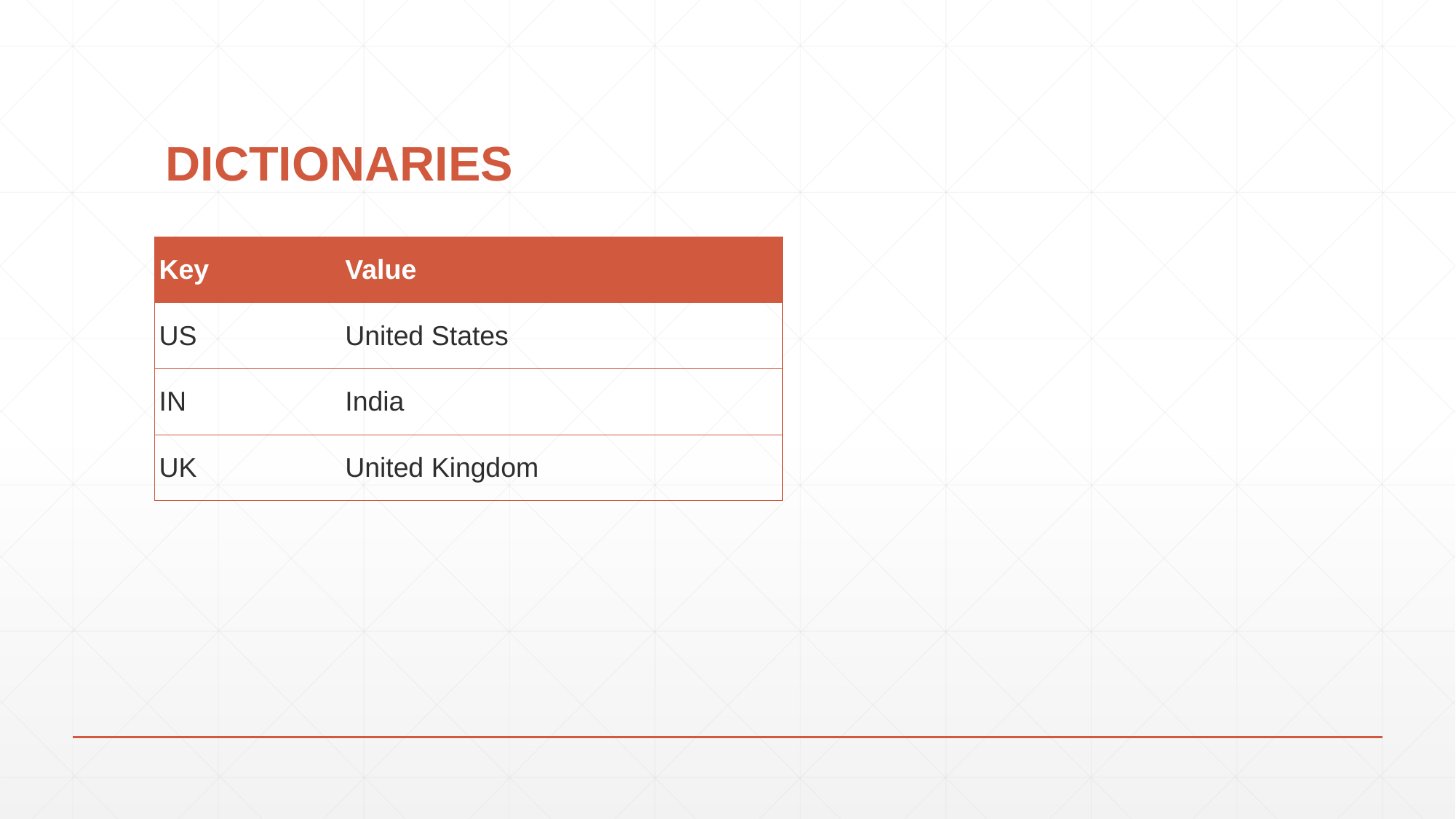

# DICTIONARIES
| Key | Value |
| --- | --- |
| US | United States |
| IN | India |
| UK | United Kingdom |